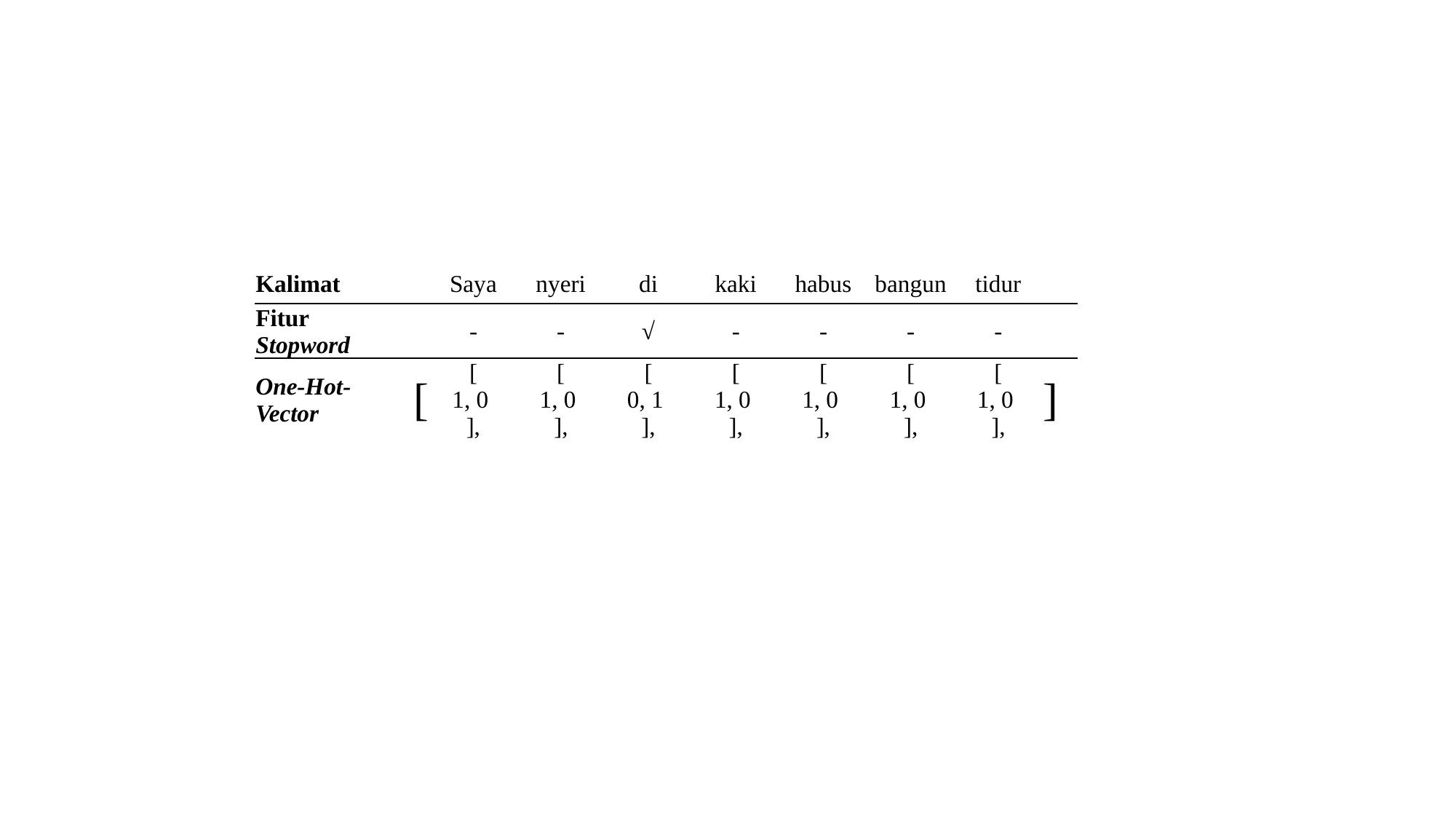

#
| Kalimat |  | Saya | nyeri | di | kaki | habus | bangun | tidur |  |
| --- | --- | --- | --- | --- | --- | --- | --- | --- | --- |
| Fitur Stopword |  | - | - | √ | - | - | - | - |  |
| One-Hot-Vector | [ | [ 1, 0 ], | [ 1, 0 ], | [ 0, 1 ], | [ 1, 0 ], | [ 1, 0 ], | [ 1, 0 ], | [ 1, 0 ], | ] |